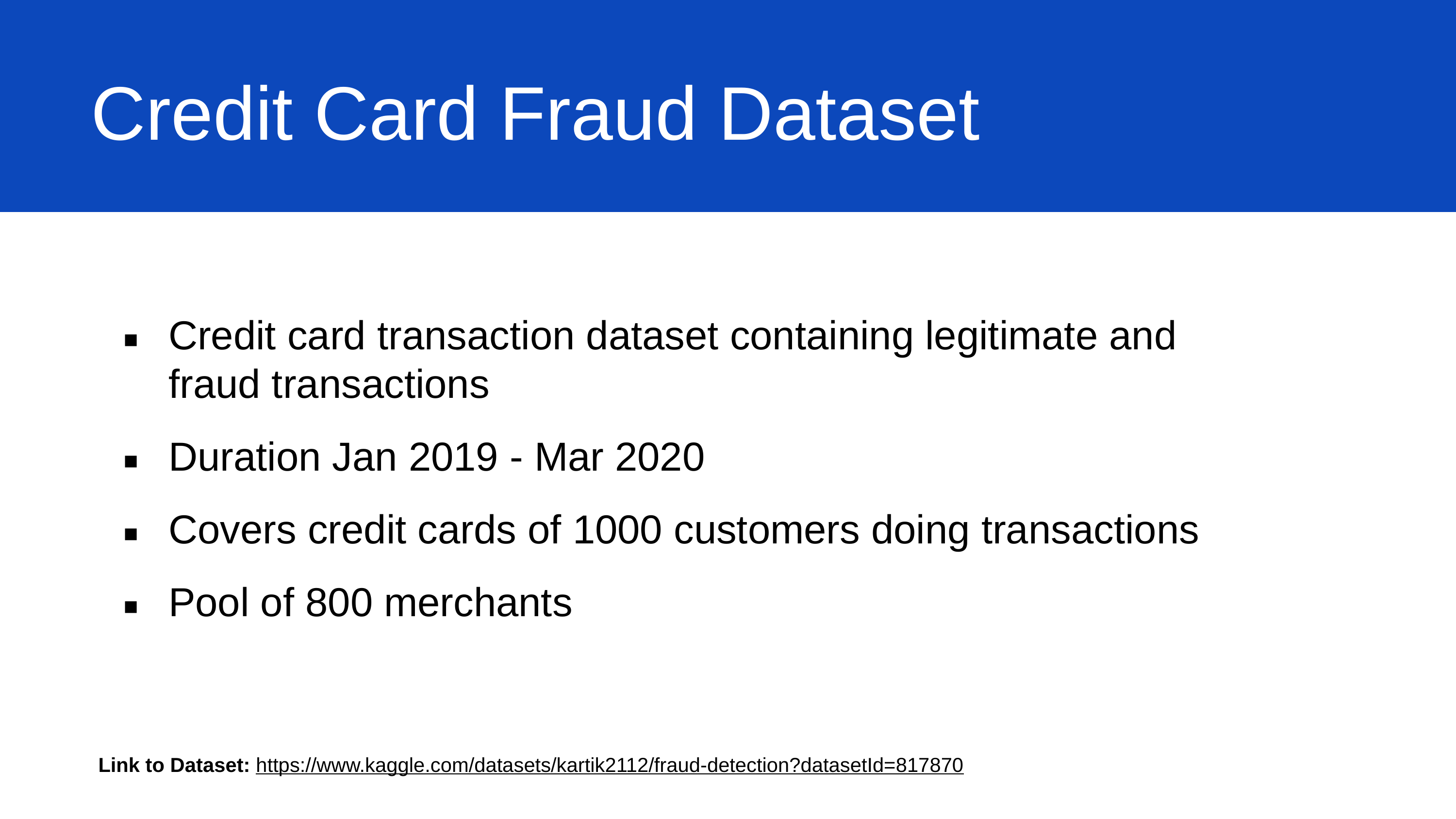

Credit Card Fraud Dataset
Credit card transaction dataset containing legitimate and fraud transactions
Duration Jan 2019 - Mar 2020
Covers credit cards of 1000 customers doing transactions
Pool of 800 merchants
Link to Dataset: https://www.kaggle.com/datasets/kartik2112/fraud-detection?datasetId=817870